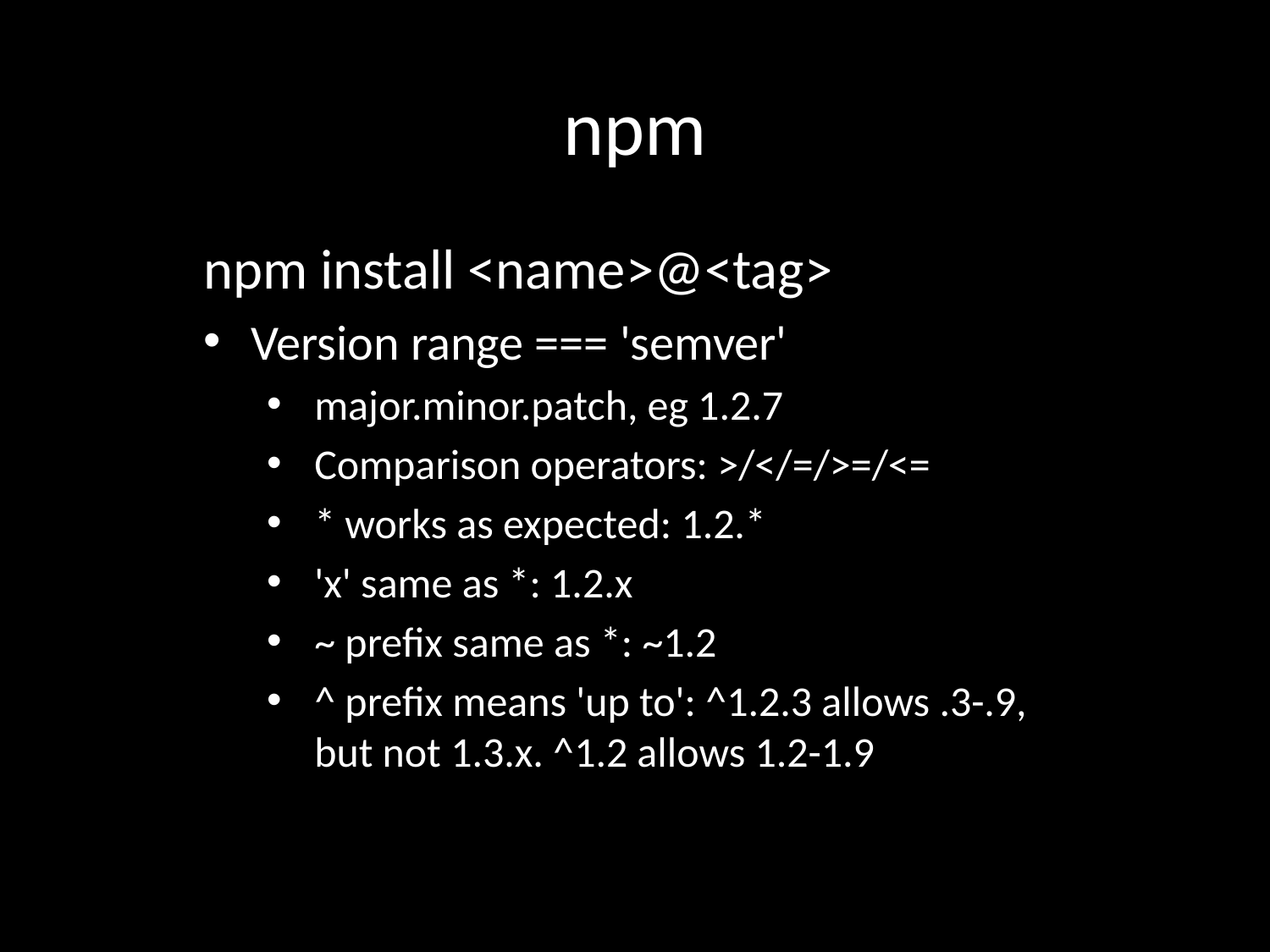

# npm
npm install <name>@<tag>
Version range === 'semver'
major.minor.patch, eg 1.2.7
Comparison operators: >/</=/>=/<=
* works as expected: 1.2.*
'x' same as *: 1.2.x
~ prefix same as *: ~1.2
^ prefix means 'up to': ^1.2.3 allows .3-.9, but not 1.3.x. ^1.2 allows 1.2-1.9